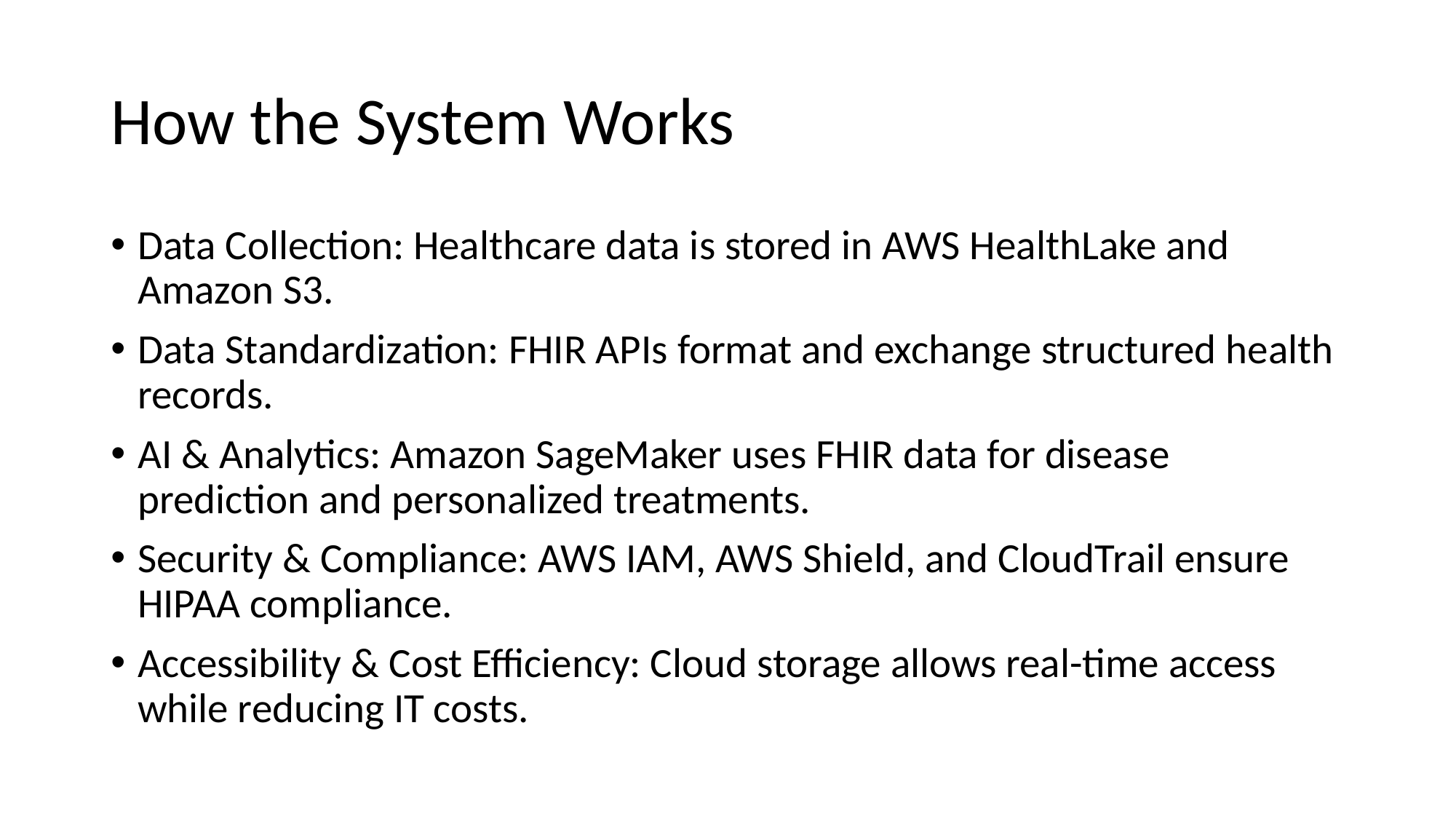

# How the System Works
Data Collection: Healthcare data is stored in AWS HealthLake and Amazon S3.
Data Standardization: FHIR APIs format and exchange structured health records.
AI & Analytics: Amazon SageMaker uses FHIR data for disease prediction and personalized treatments.
Security & Compliance: AWS IAM, AWS Shield, and CloudTrail ensure HIPAA compliance.
Accessibility & Cost Efficiency: Cloud storage allows real-time access while reducing IT costs.